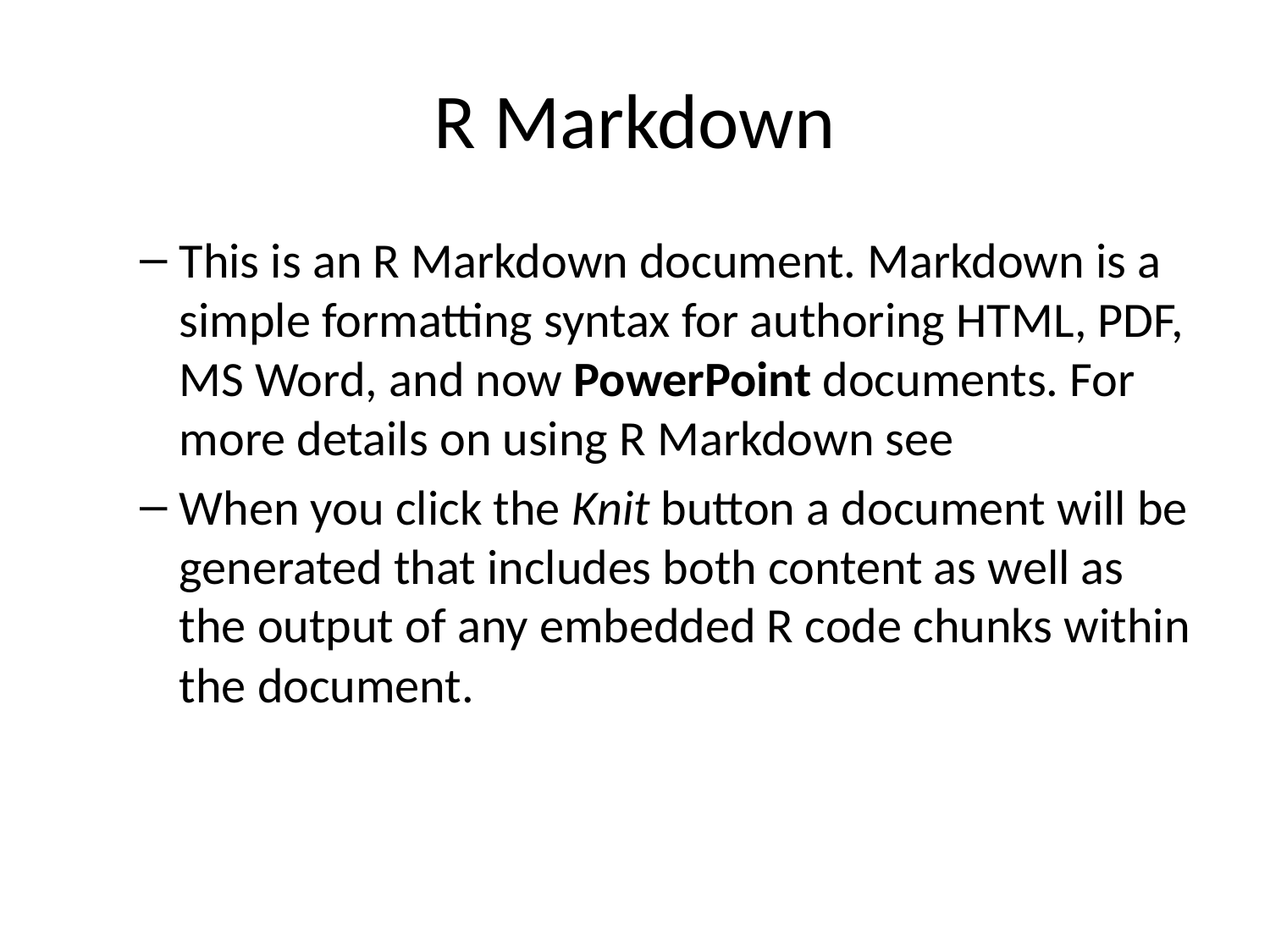

# R Markdown
This is an R Markdown document. Markdown is a simple formatting syntax for authoring HTML, PDF, MS Word, and now PowerPoint documents. For more details on using R Markdown see
When you click the Knit button a document will be generated that includes both content as well as the output of any embedded R code chunks within the document.